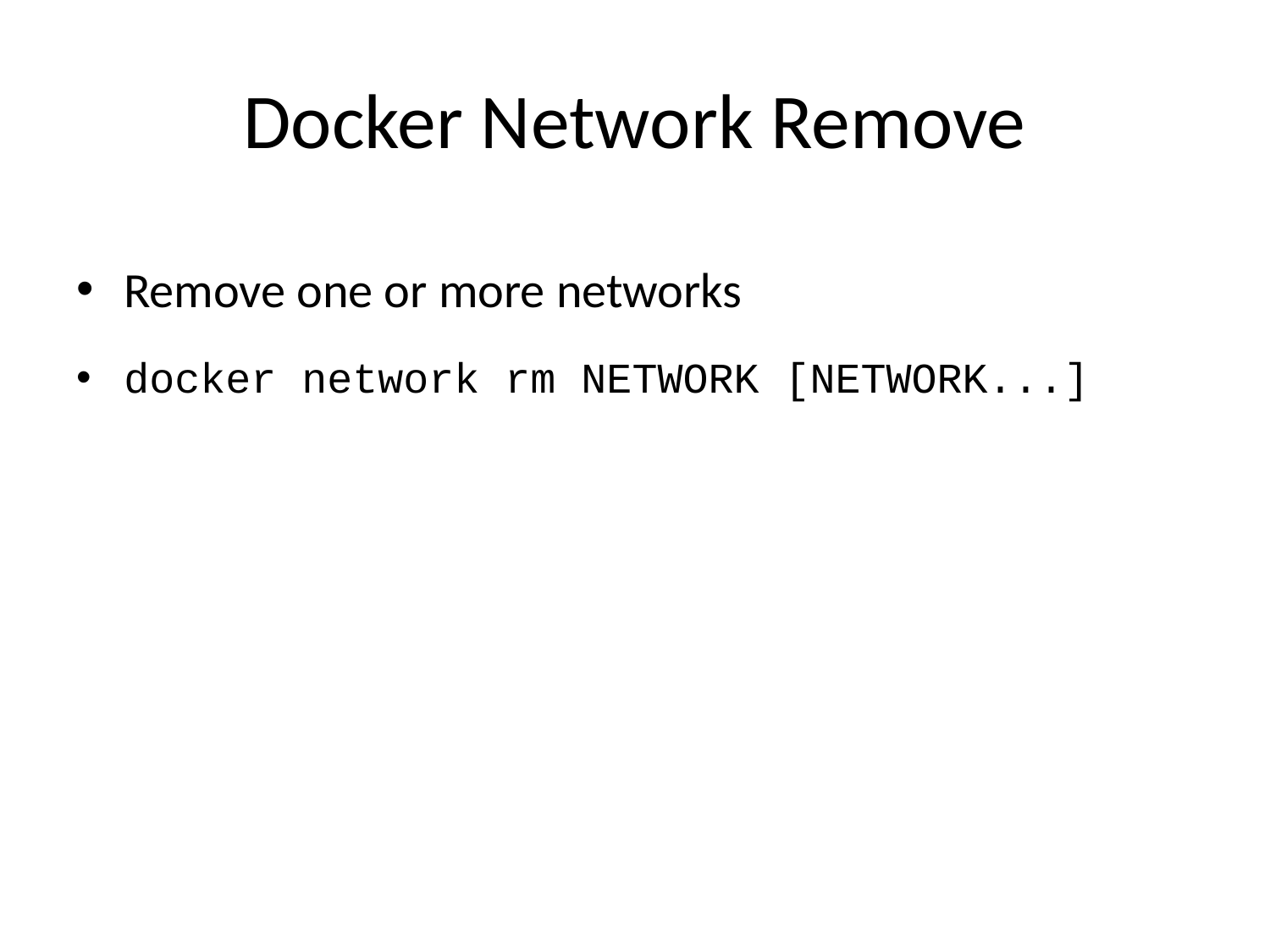

# Docker Network Remove
Remove one or more networks
docker network rm NETWORK [NETWORK...]